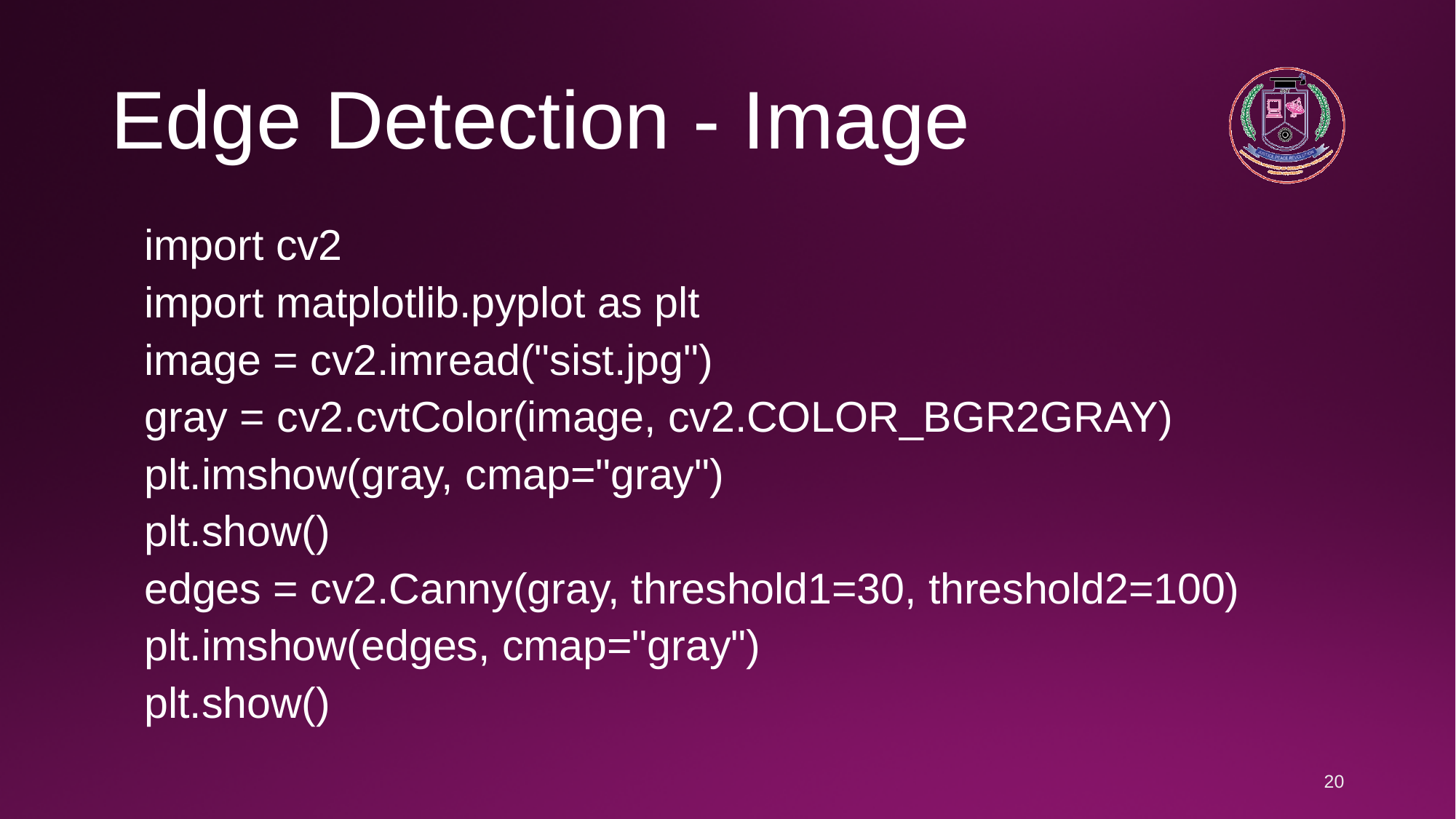

# Edge Detection - Image
import cv2
import matplotlib.pyplot as plt
image = cv2.imread("sist.jpg")
gray = cv2.cvtColor(image, cv2.COLOR_BGR2GRAY)
plt.imshow(gray, cmap="gray")
plt.show()
edges = cv2.Canny(gray, threshold1=30, threshold2=100)
plt.imshow(edges, cmap="gray")
plt.show()
20